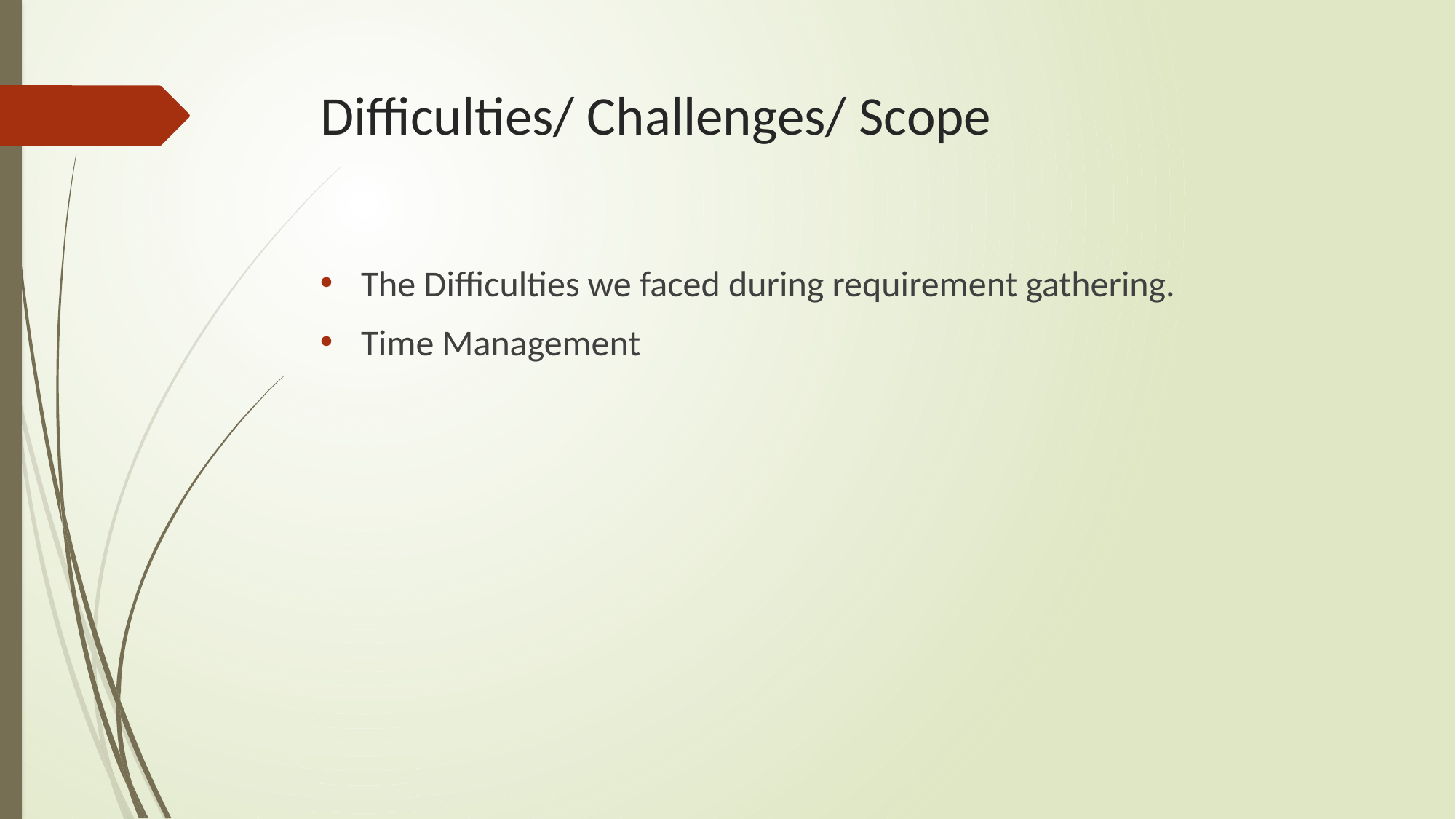

# Difficulties/ Challenges/ Scope
The Difficulties we faced during requirement gathering.
Time Management